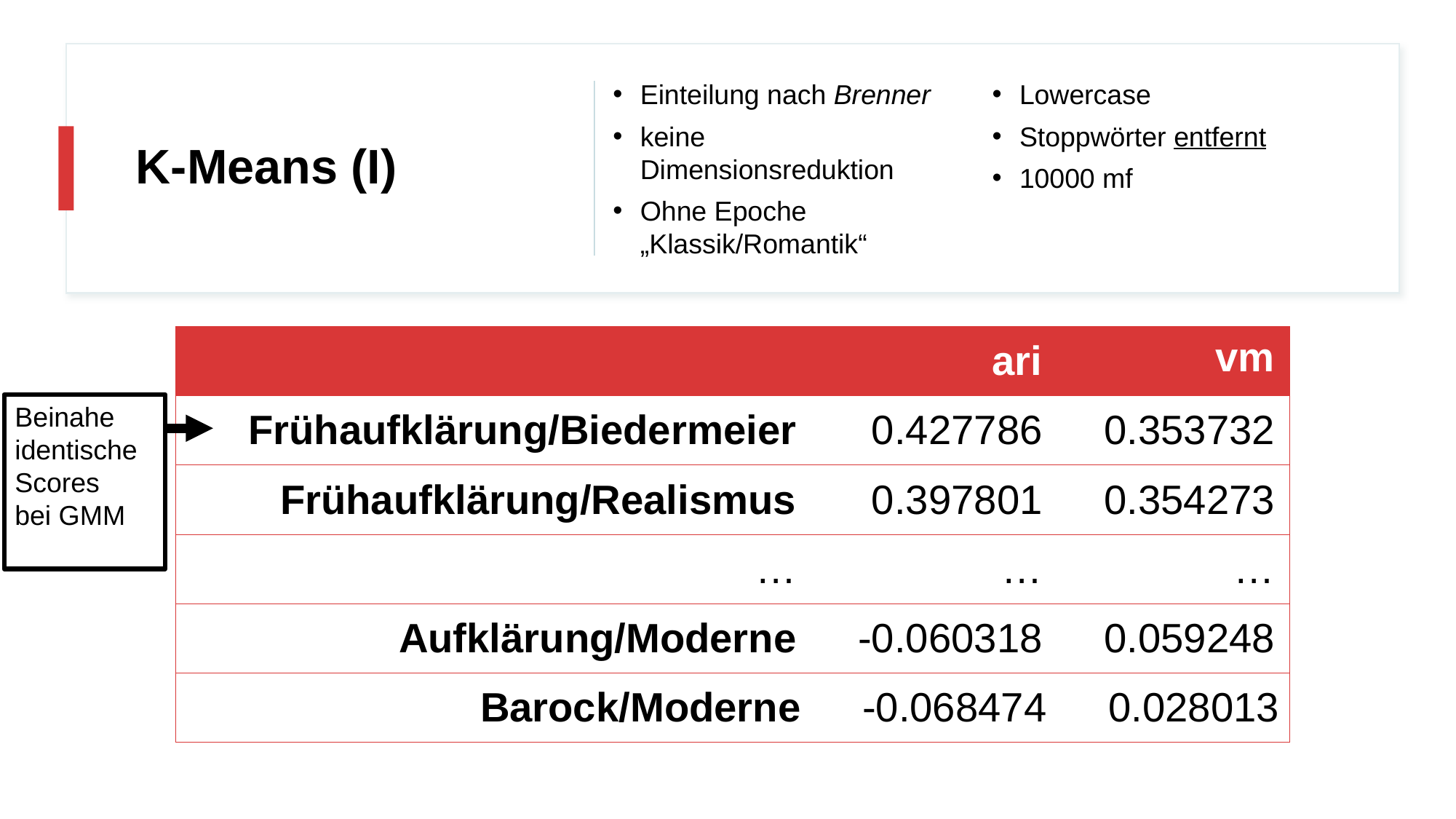

# K-Means (I)
Einteilung nach Brenner
keine Dimensionsreduktion
Ohne Epoche „Klassik/Romantik“
Lowercase
Stoppwörter entfernt
10000 mf

|  | ari | vm |
| --- | --- | --- |
| Frühaufklärung/Biedermeier | 0.427786 | 0.353732 |
| Frühaufklärung/Realismus | 0.397801 | 0.354273 |
| … | … | … |
| Aufklärung/Moderne | -0.060318 | 0.059248 |
| Barock/Moderne | -0.068474 | 0.028013 |
Beinahe
identische
Scores
bei GMM